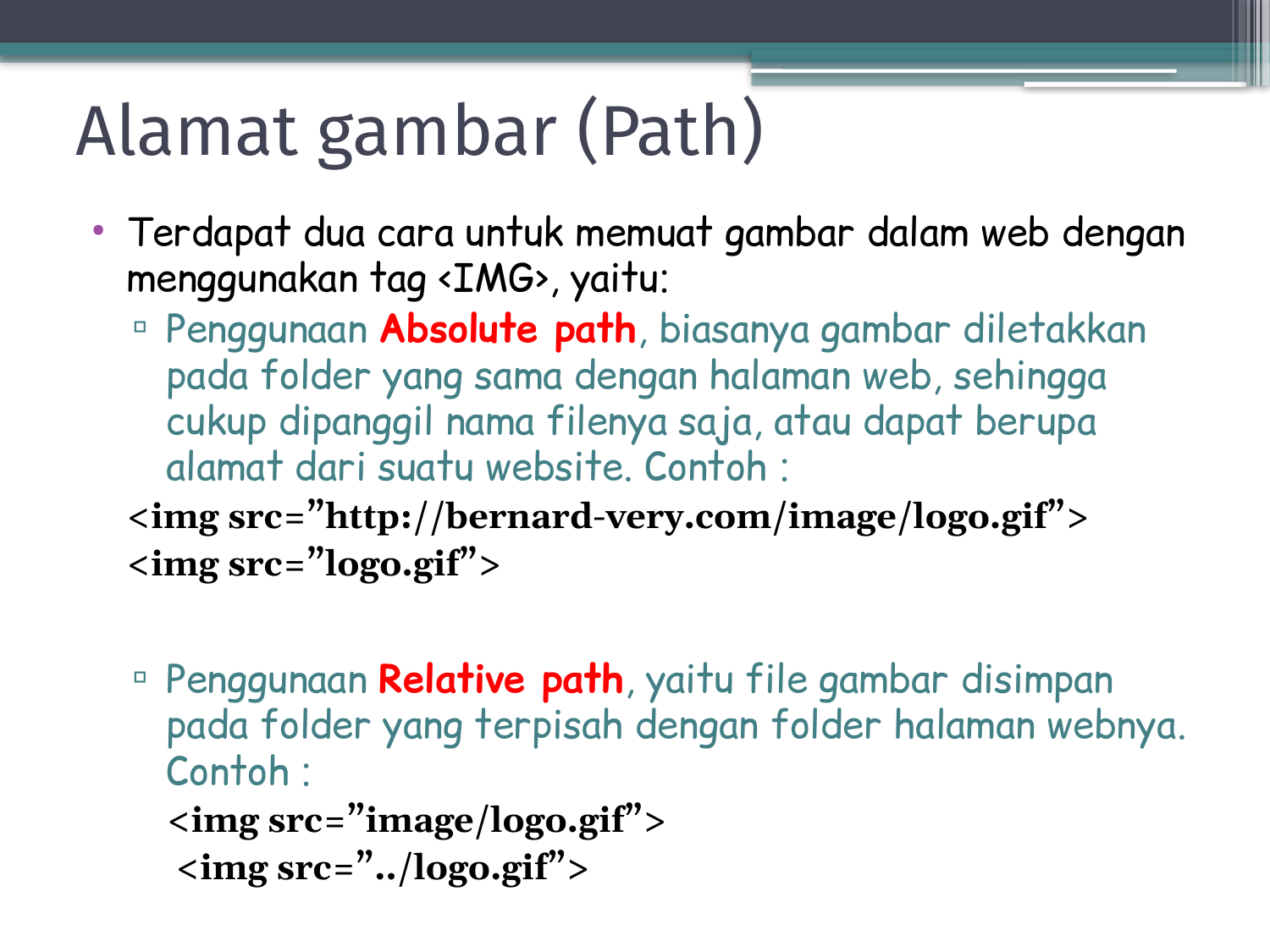

# Alamat gambar (Path)
Terdapat dua cara untuk memuat gambar dalam web dengan menggunakan tag <IMG>, yaitu:
Penggunaan Absolute path, biasanya gambar diletakkan pada folder yang sama dengan halaman web, sehingga cukup dipanggil nama filenya saja, atau dapat berupa alamat dari suatu website. Contoh :
		<img src=”http://bernard-very.com/image/logo.gif”>
		<img src=”logo.gif”>

Penggunaan Relative path, yaitu file gambar disimpan pada folder yang terpisah dengan folder halaman webnya. Contoh :
		<img src=”image/logo.gif”>
		 <img src=”../logo.gif”>